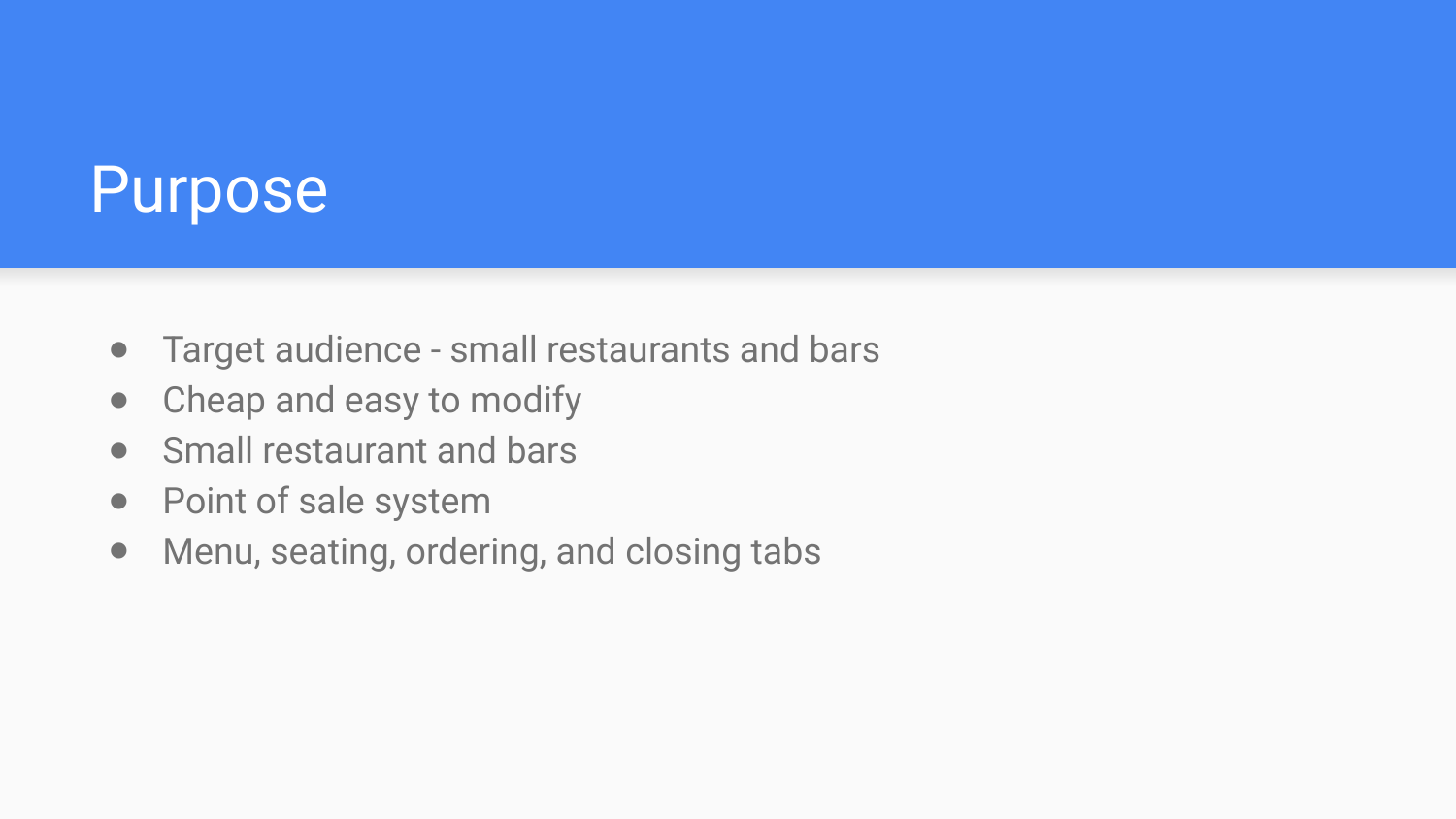

# Purpose
Target audience - small restaurants and bars
Cheap and easy to modify
Small restaurant and bars
Point of sale system
Menu, seating, ordering, and closing tabs